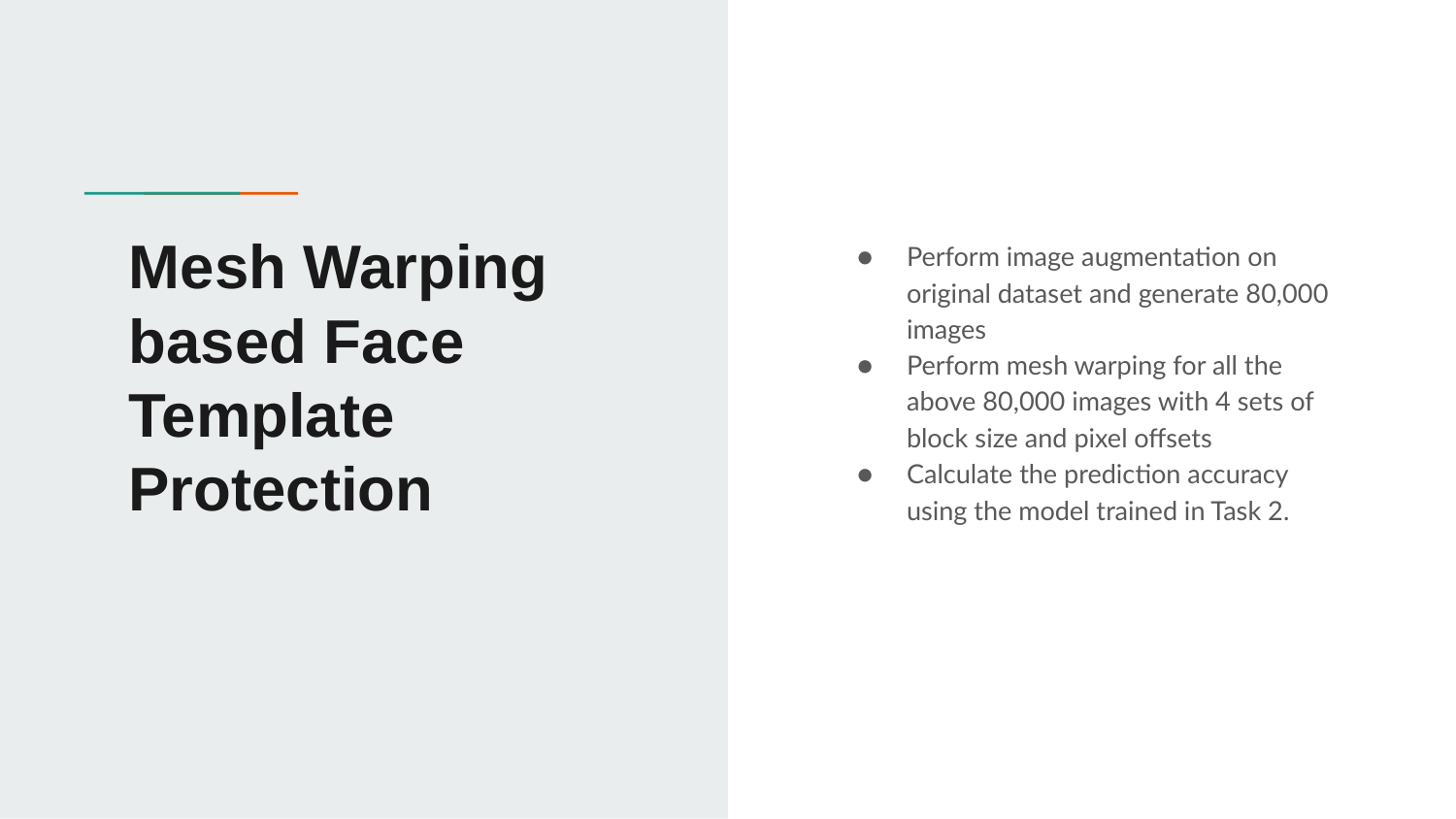

# Mesh Warping based Face Template Protection
Perform image augmentation on original dataset and generate 80,000 images
Perform mesh warping for all the above 80,000 images with 4 sets of block size and pixel offsets
Calculate the prediction accuracy using the model trained in Task 2.